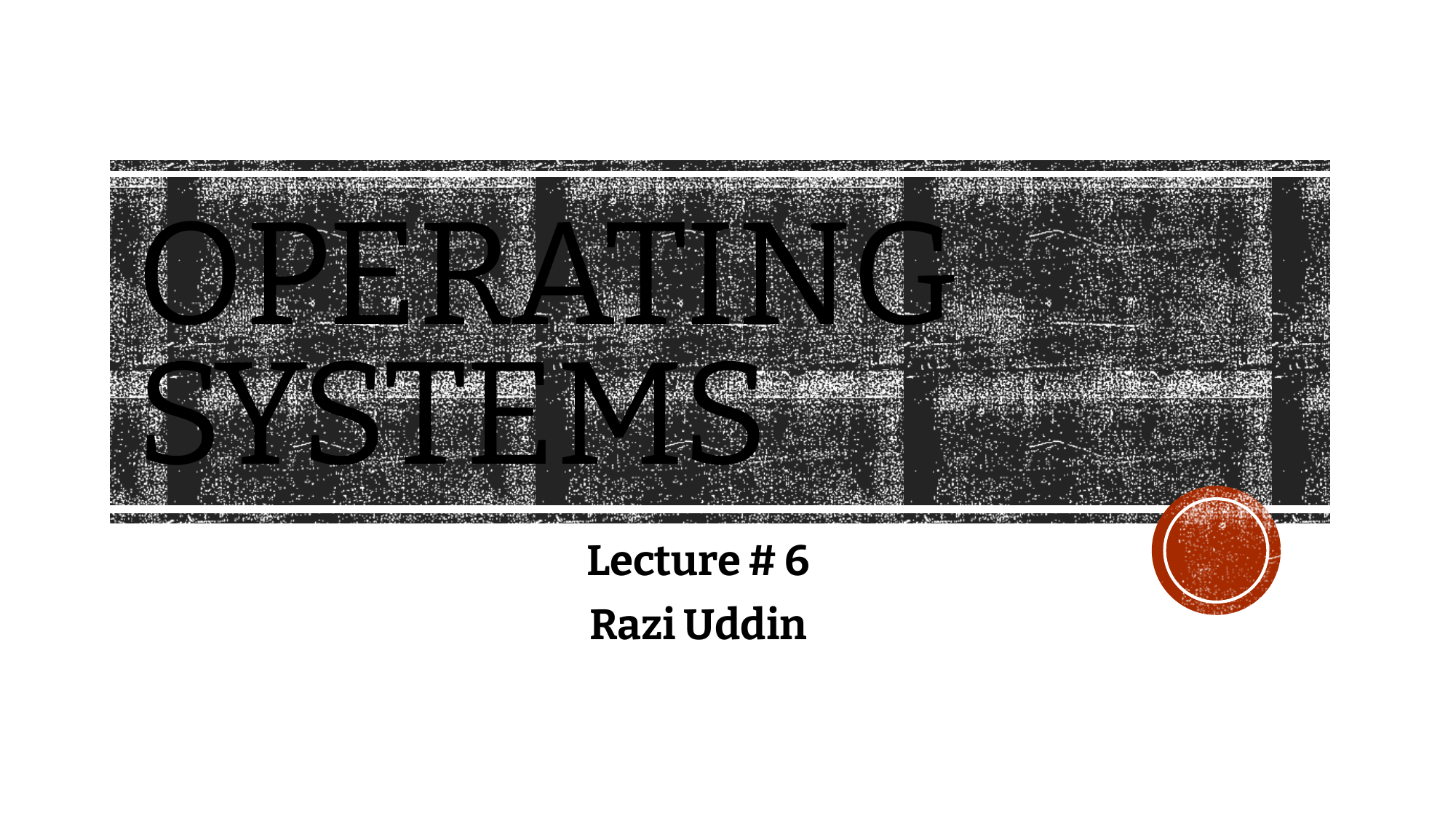

# Operating Systems
Lecture # 6
Razi Uddin